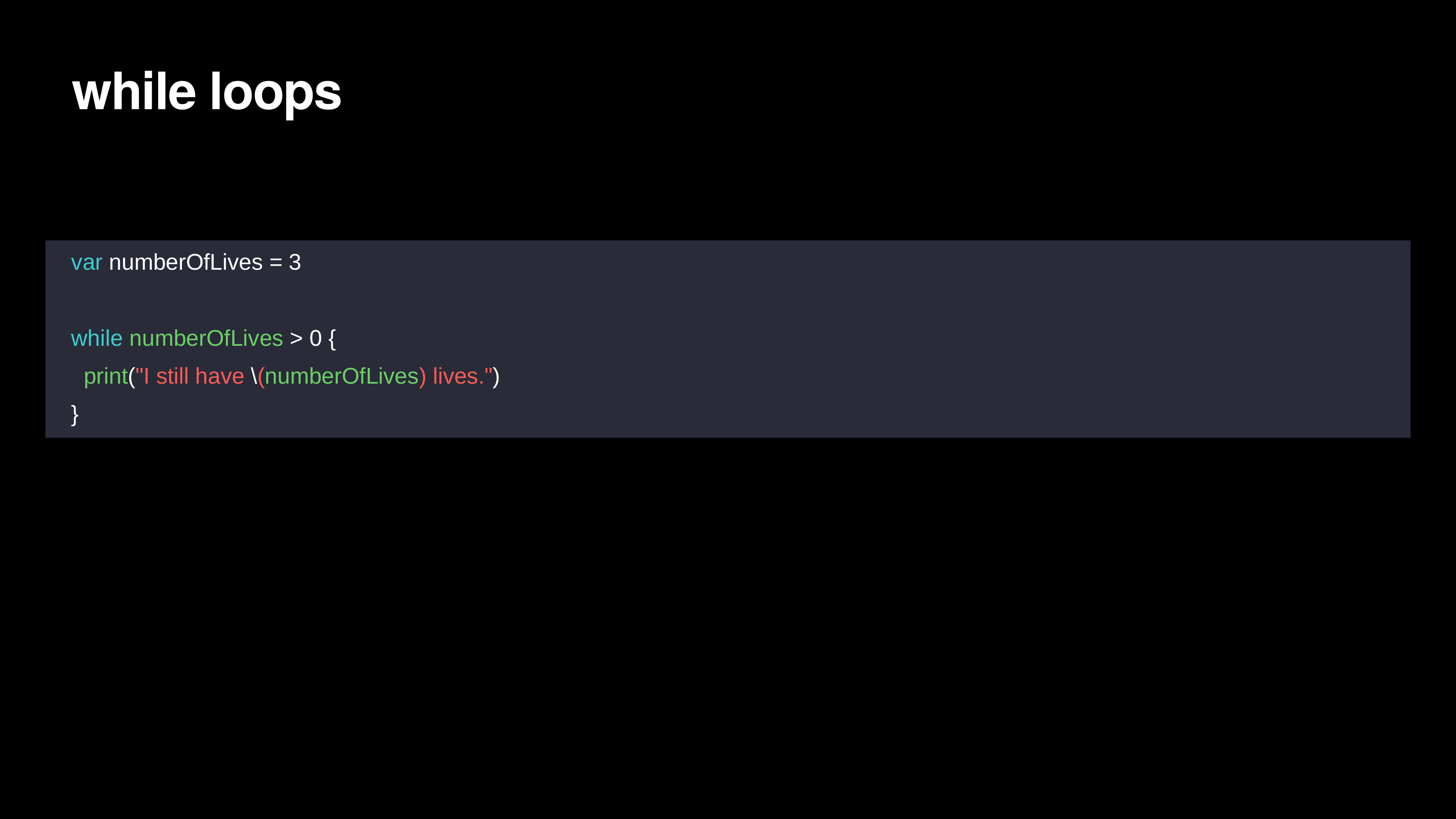

# while loops

var numberOfLives = 3

while numberOfLives > 0 {
  print("I still have \(numberOfLives) lives.")
}